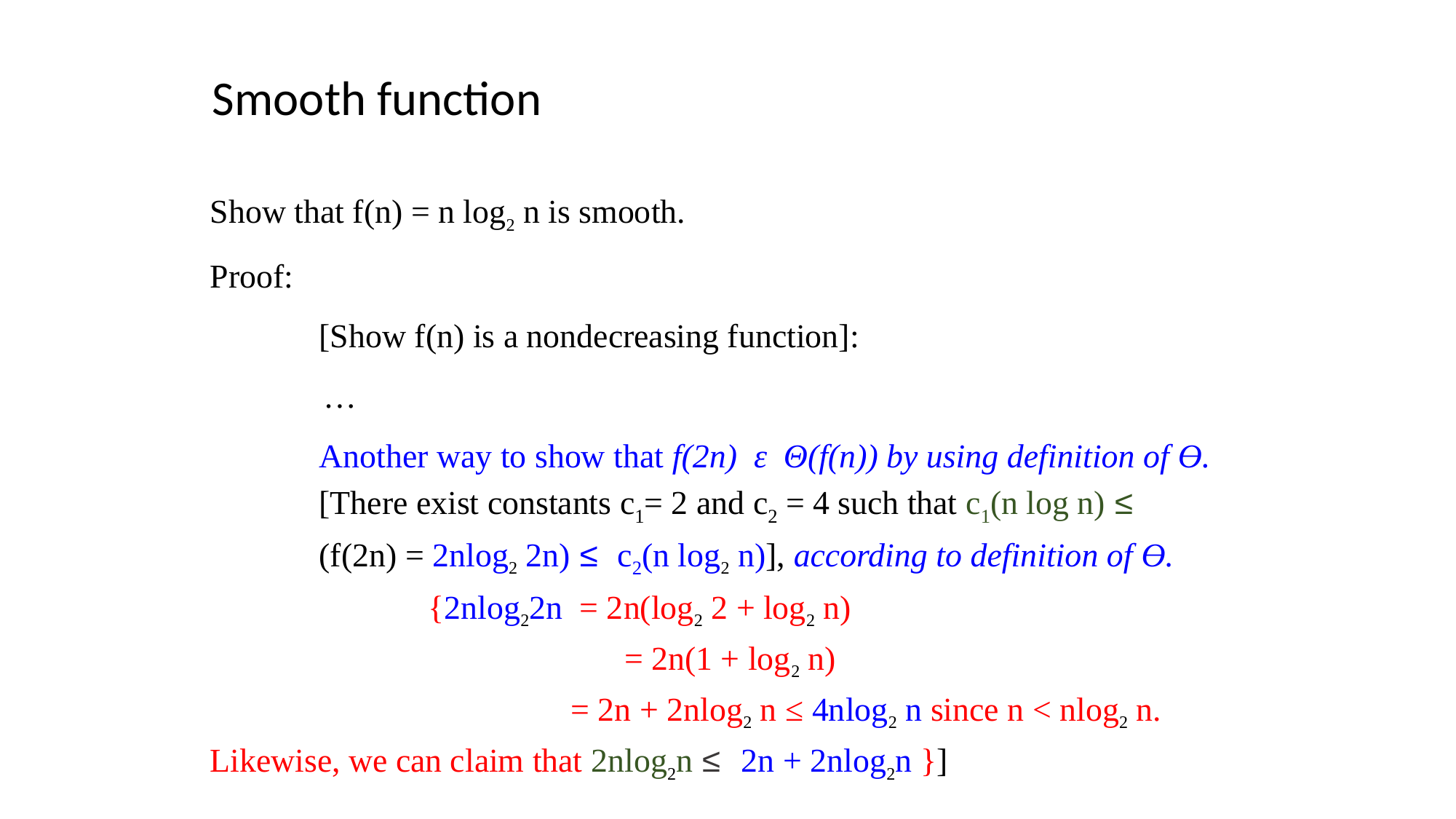

Smooth function
Show that f(n) = n log2 n is smooth.
Proof:
	[Show f(n) is a nondecreasing function]:
       …
	Another way to show that f(2n)  ε  Θ(f(n)) by using definition of ϴ.
[There exist constants c1= 2 and c2 = 4 such that c1(n log n) ≤
(f(2n) = 2nlog2 2n) ≤  c2(n log2 n)], according to definition of ϴ.
		{2nlog22n  = 2n(log2 2 + log2 n)
                                           = 2n(1 + log2 n)
			    = 2n + 2nlog2 n ≤ 4nlog2 n since n < nlog2 n. Likewise, we can claim that 2nlog2n ≤ 2n + 2nlog2n }]